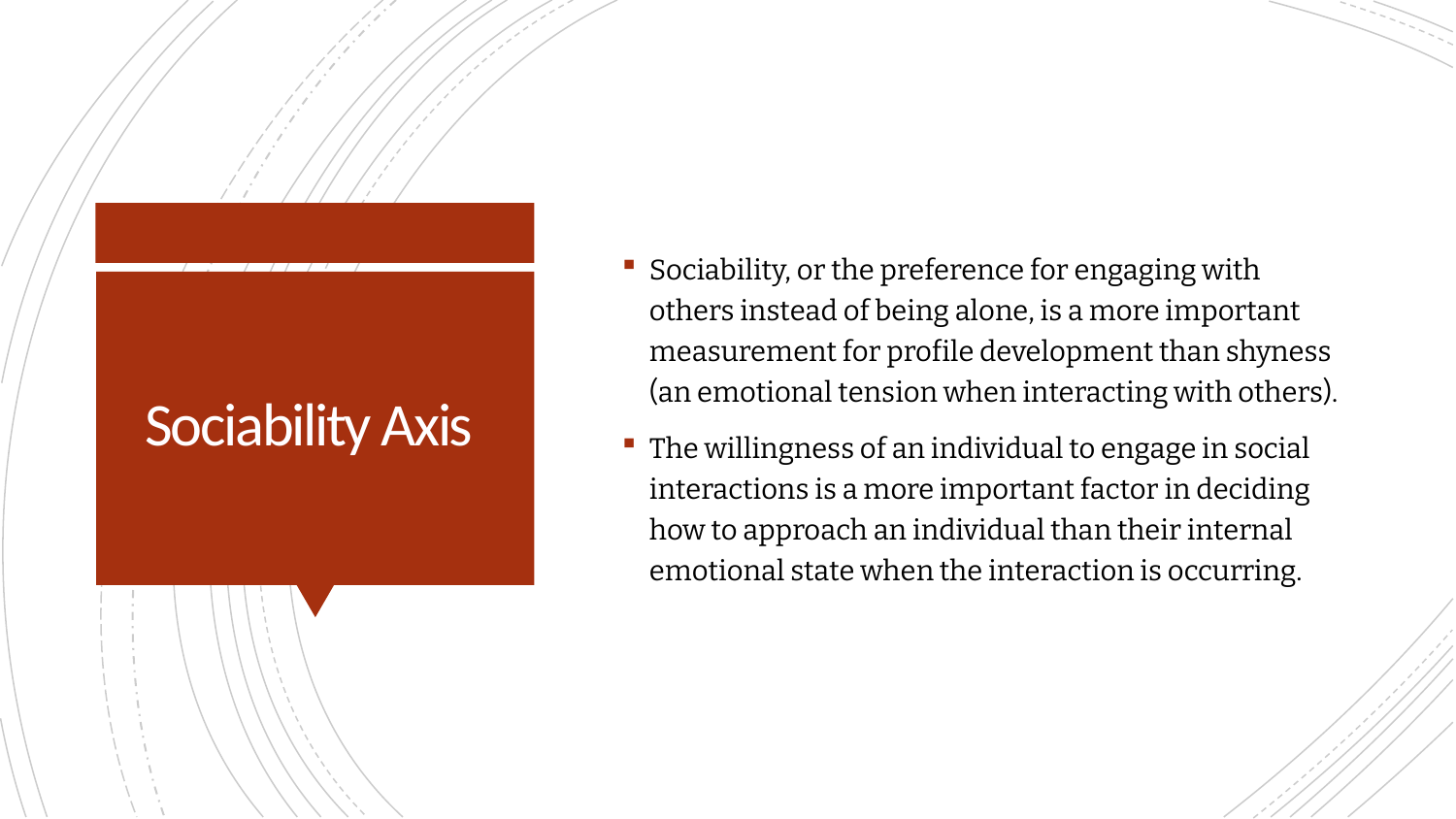

Sociability, or the preference for engaging with others instead of being alone, is a more important measurement for profile development than shyness (an emotional tension when interacting with others).
The willingness of an individual to engage in social interactions is a more important factor in deciding how to approach an individual than their internal emotional state when the interaction is occurring.
# Sociability Axis